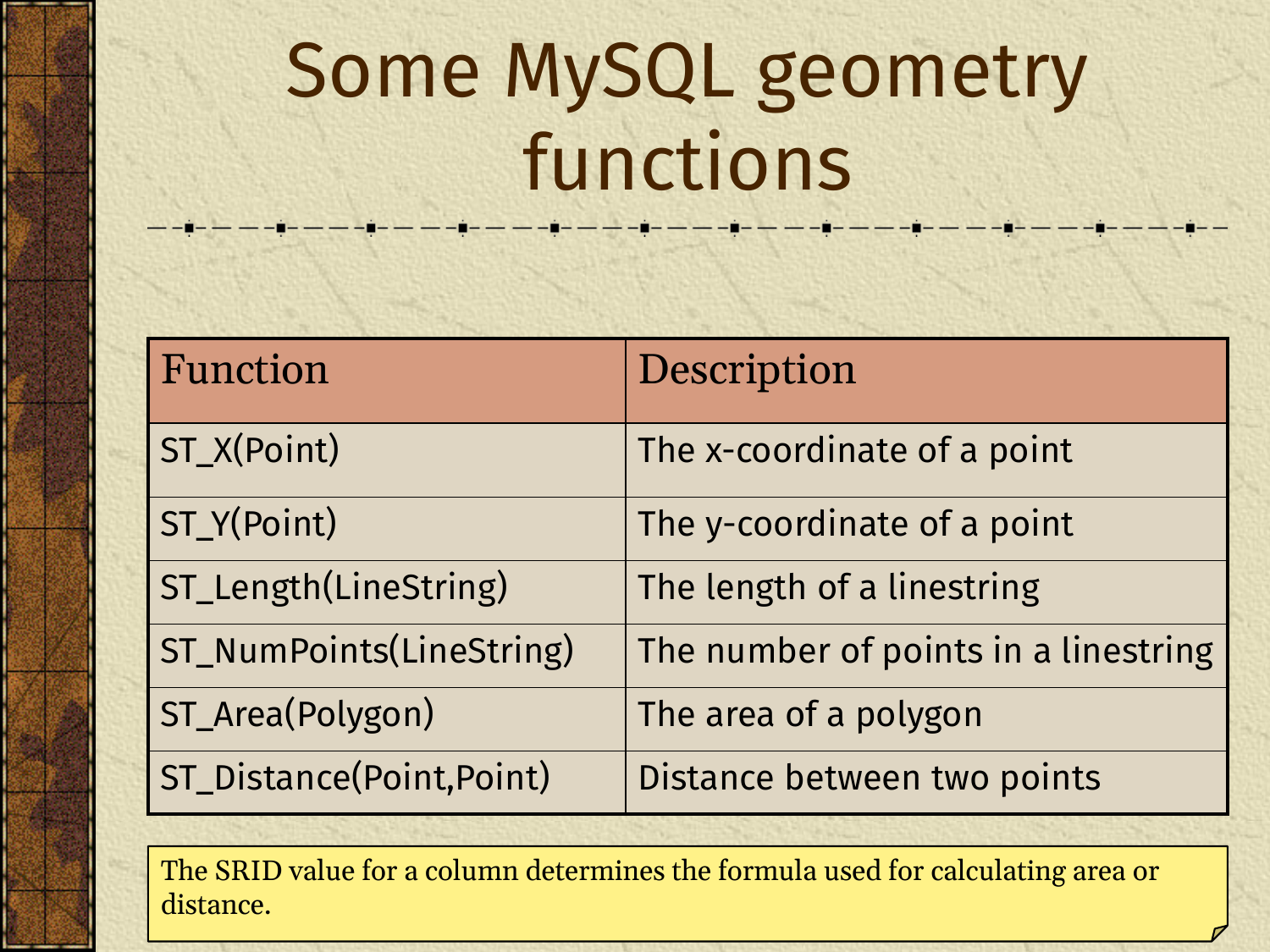

# Some MySQL geometry functions
| Function | Description |
| --- | --- |
| ST\_X(Point) | The x-coordinate of a point |
| ST\_Y(Point) | The y-coordinate of a point |
| ST\_Length(LineString) | The length of a linestring |
| ST\_NumPoints(LineString) | The number of points in a linestring |
| ST\_Area(Polygon) | The area of a polygon |
| ST\_Distance(Point,Point) | Distance between two points |
The SRID value for a column determines the formula used for calculating area or distance.